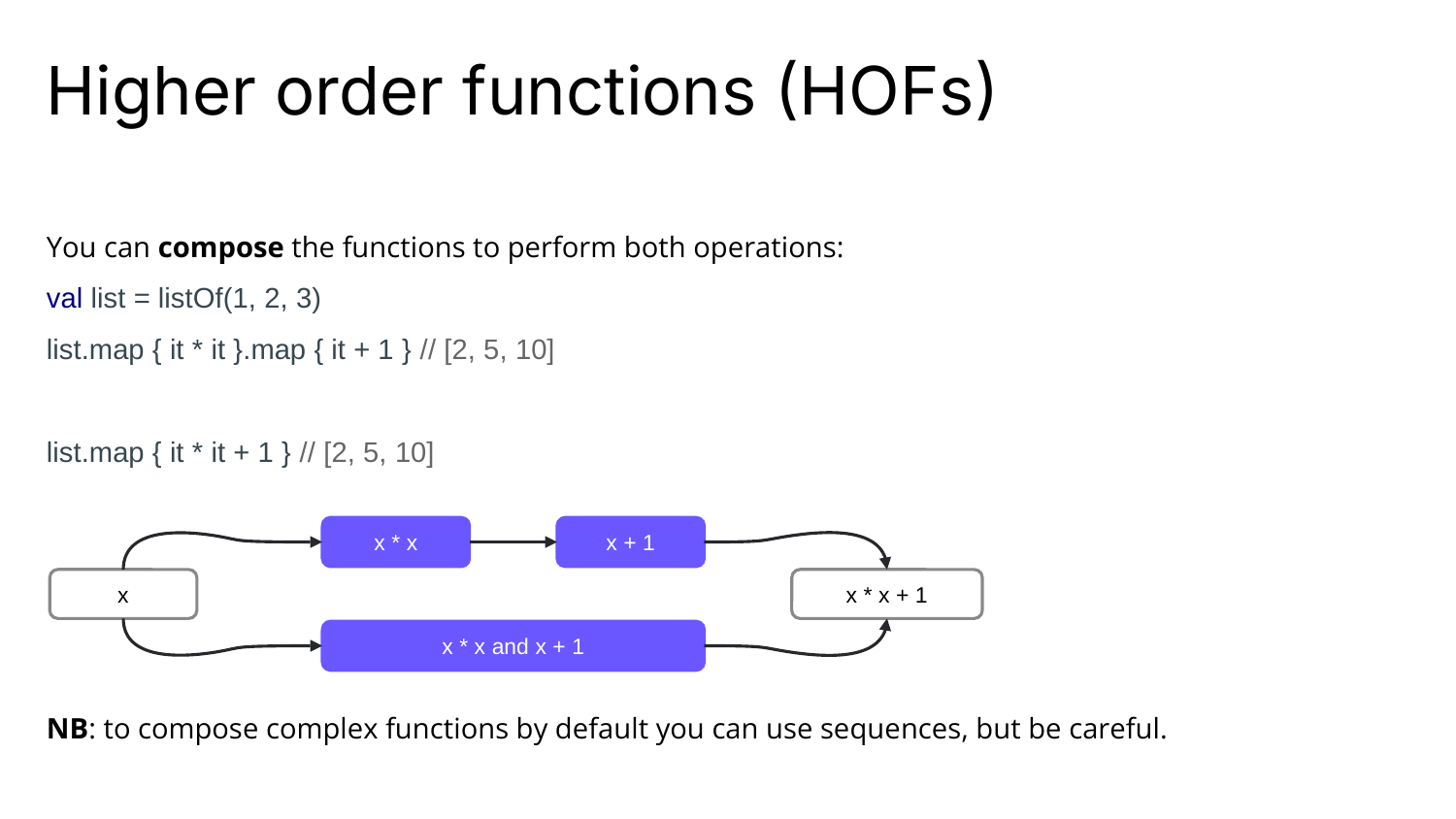

# Higher order functions (HOFs)
You can compose the functions to perform both operations:
val list = listOf(1, 2, 3)
list.map { it * it }.map { it + 1 } // [2, 5, 10]

list.map { it * it + 1 } // [2, 5, 10]
x * x
x + 1
x
x * x + 1
x * x and x + 1
NB: to compose complex functions by default you can use sequences, but be careful.